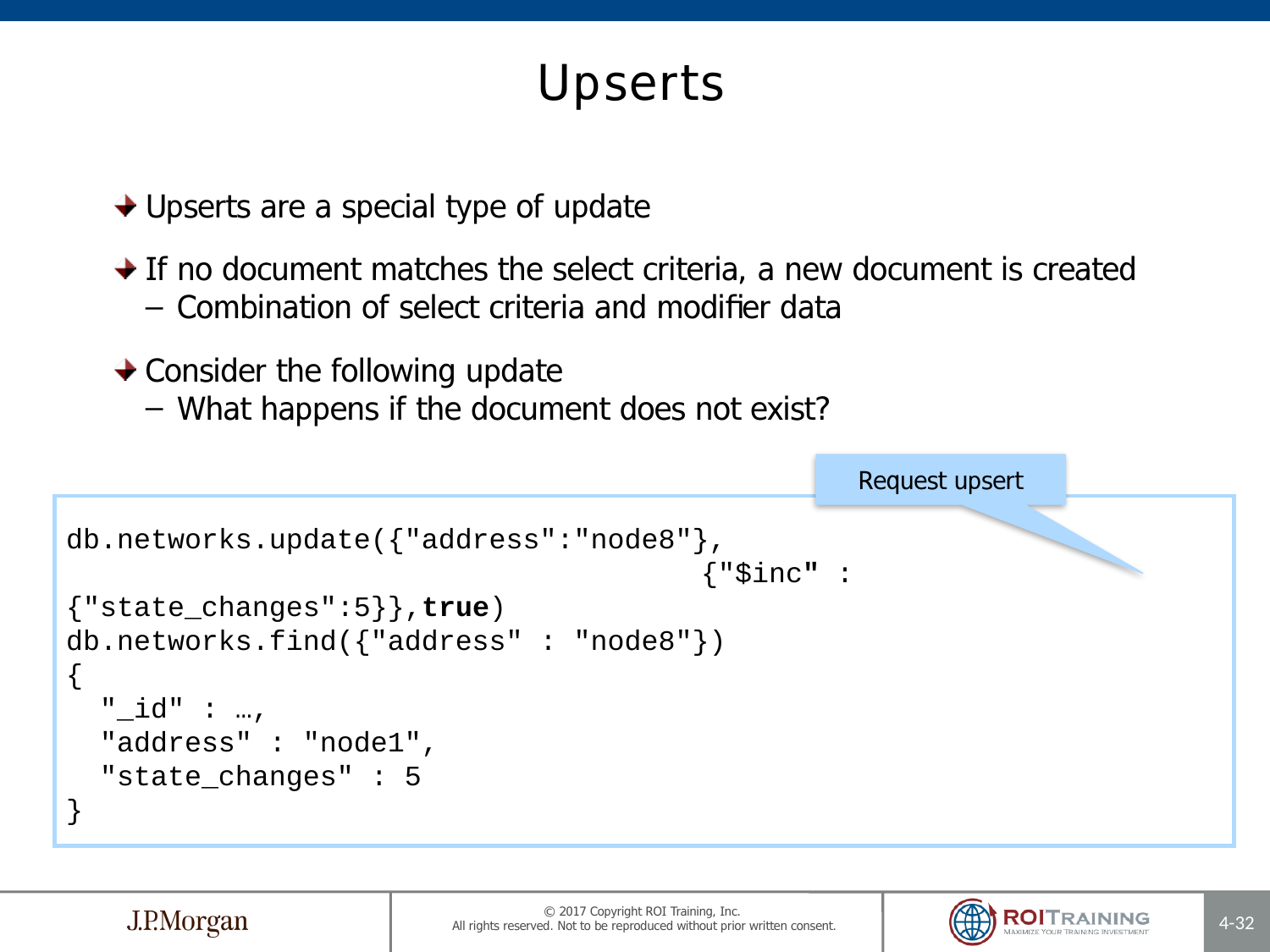

Upserts
Upserts are a special type of update
If no document matches the select criteria, a new document is created
Combination of select criteria and modifier data
Consider the following update
What happens if the document does not exist?

Request upsert

db.networks.update({"address":"node8"},
					{"$inc" : {"state_changes":5}},true)
db.networks.find({"address" : "node8"})
{
  "_id" : …,
  "address" : "node1",
  "state_changes" : 5
}